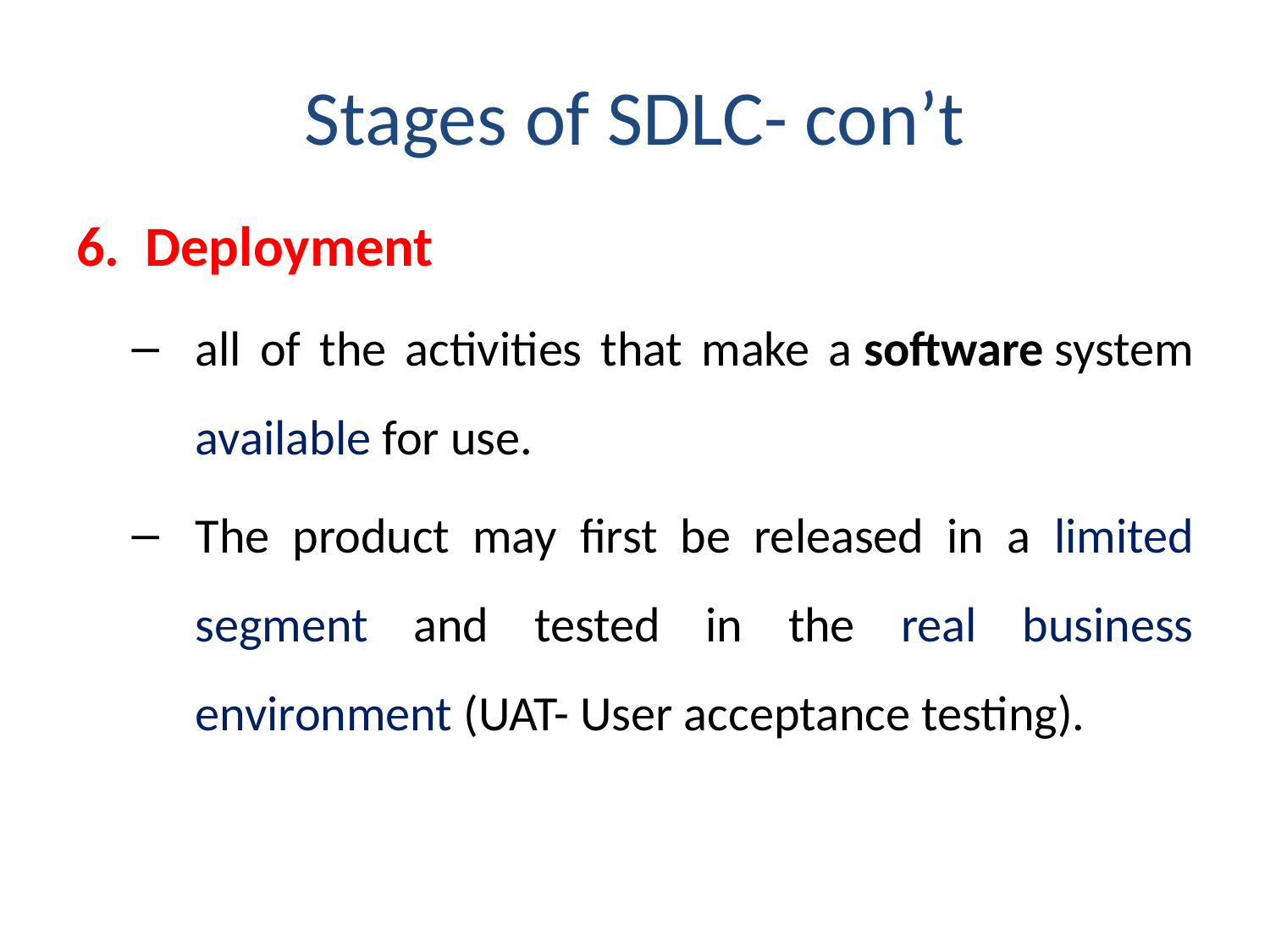

# Stages of SDLC- con’t
6.  Deployment
all of the activities that make a software system available for use.
The product may first be released in a limited segment and tested in the real business environment (UAT- User acceptance testing).